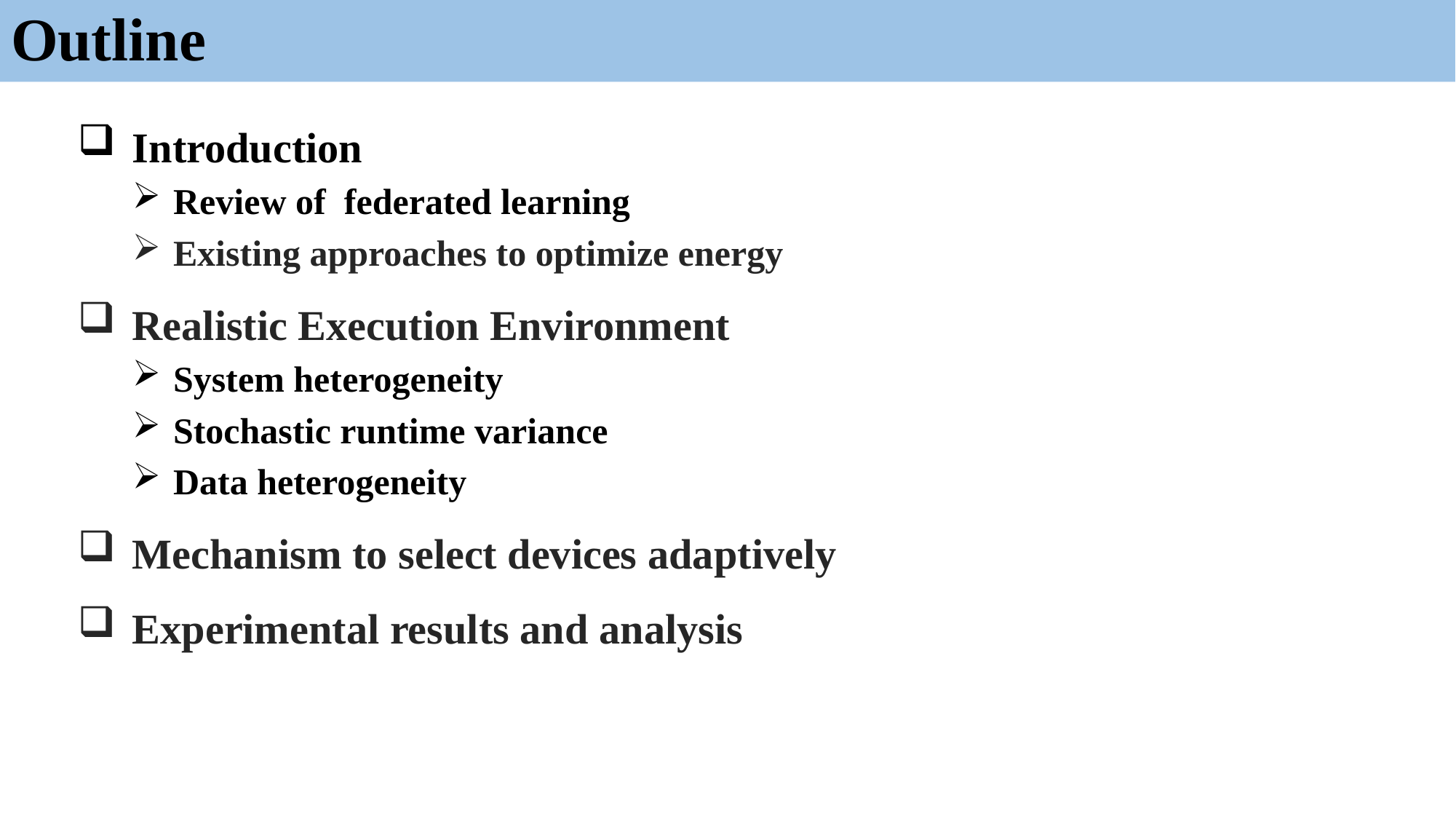

# Outline
Introduction
Review of  federated learning
Existing approaches to optimize energy
Realistic Execution Environment
System heterogeneity
Stochastic runtime variance
Data heterogeneity
Mechanism to select devices adaptively
Experimental results and analysis

2